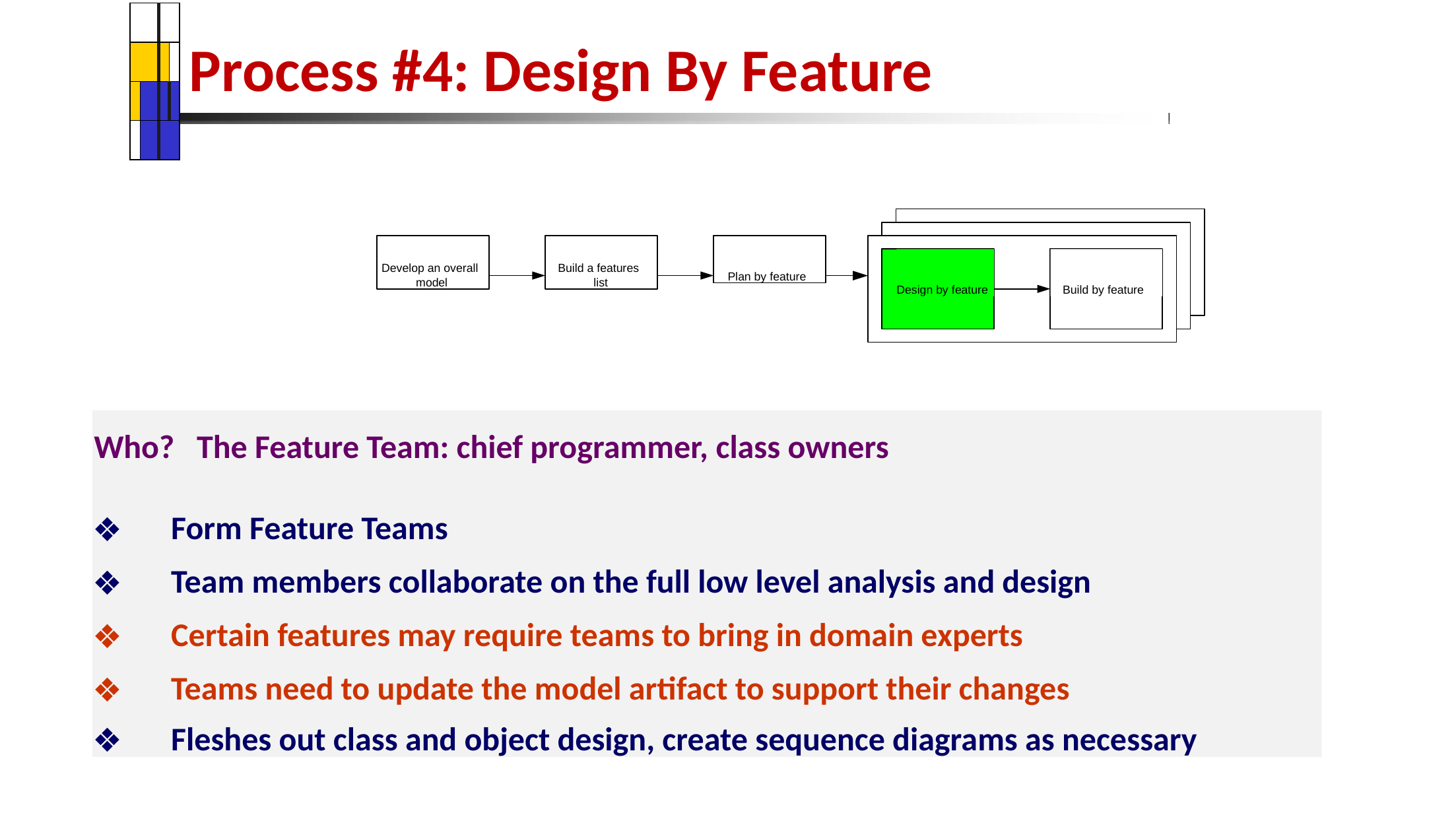

|  |  |  |  |
| --- | --- | --- | --- |
|  |  |  |  |
|  |  |  |  |
|  |  |  |  |
# Process #4: Design By Feature

Develop an overall  model

Build a features  list

Plan by feature

Design by feature

Build by feature

Who?   The Feature Team: chief programmer, class owners

Form Feature Teams
Team members collaborate on the full low level analysis and design
Certain features may require teams to bring in domain experts
Teams need to update the model artifact to support their changes
Fleshes out class and object design, create sequence diagrams as necessary